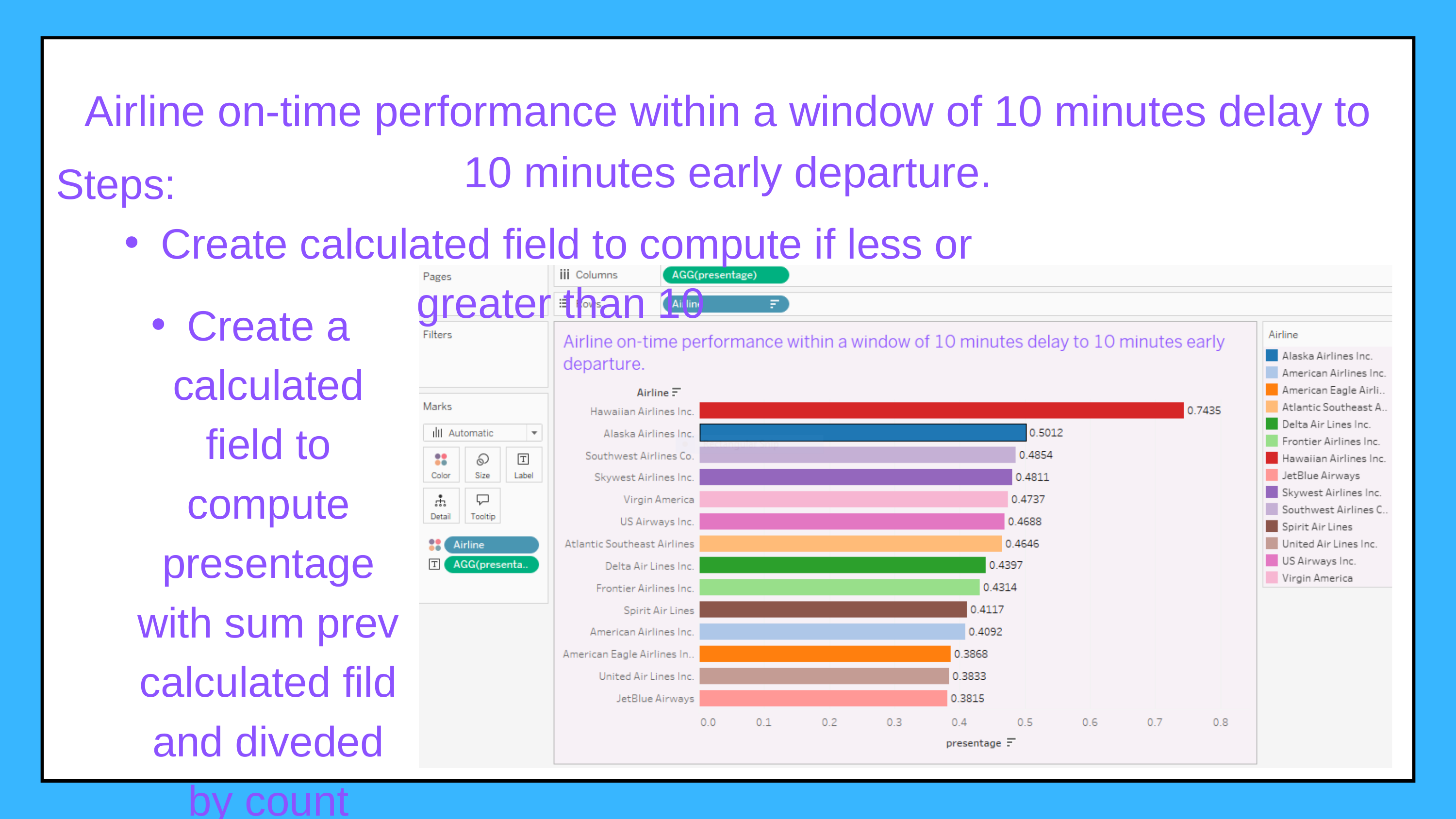

Airline on-time performance within a window of 10 minutes delay to 10 minutes early departure.
Steps:
Create calculated field to compute if less or greater than 10

Create a calculated field to compute presentage with sum prev calculated fild and diveded by count number arrival delay